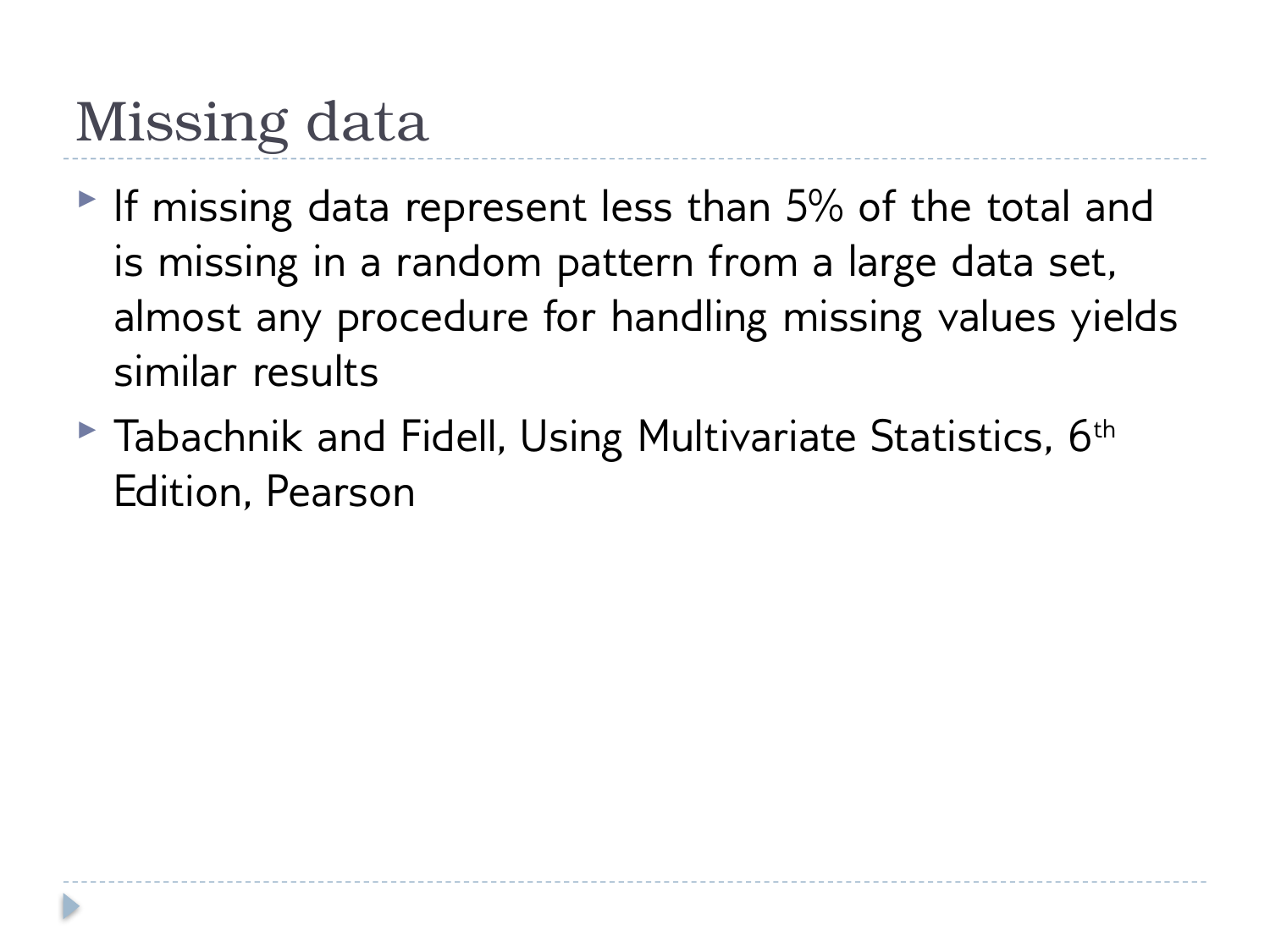

# Missing data
If missing data represent less than 5% of the total and is missing in a random pattern from a large data set, almost any procedure for handling missing values yields similar results
Tabachnik and Fidell, Using Multivariate Statistics, 6th Edition, Pearson